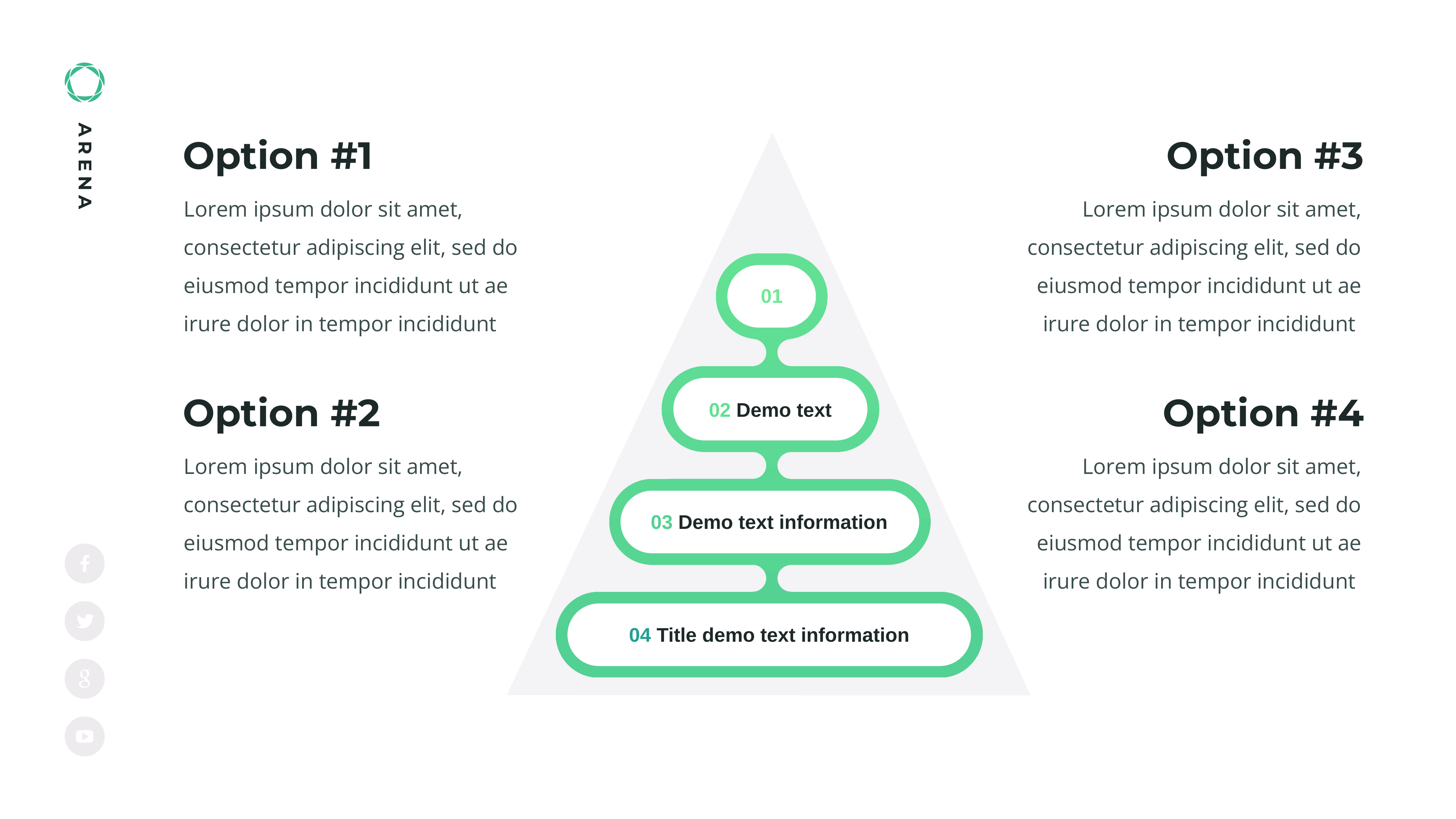

Option #1
Lorem ipsum dolor sit amet, consectetur adipiscing elit, sed do eiusmod tempor incididunt ut ae irure dolor in tempor incididunt
Option #2
Lorem ipsum dolor sit amet, consectetur adipiscing elit, sed do eiusmod tempor incididunt ut ae irure dolor in tempor incididunt
Option #3
Lorem ipsum dolor sit amet, consectetur adipiscing elit, sed do eiusmod tempor incididunt ut ae irure dolor in tempor incididunt
Option #4
Lorem ipsum dolor sit amet, consectetur adipiscing elit, sed do eiusmod tempor incididunt ut ae irure dolor in tempor incididunt

01

02 Demo text

03 Demo text information

04 Title demo text information